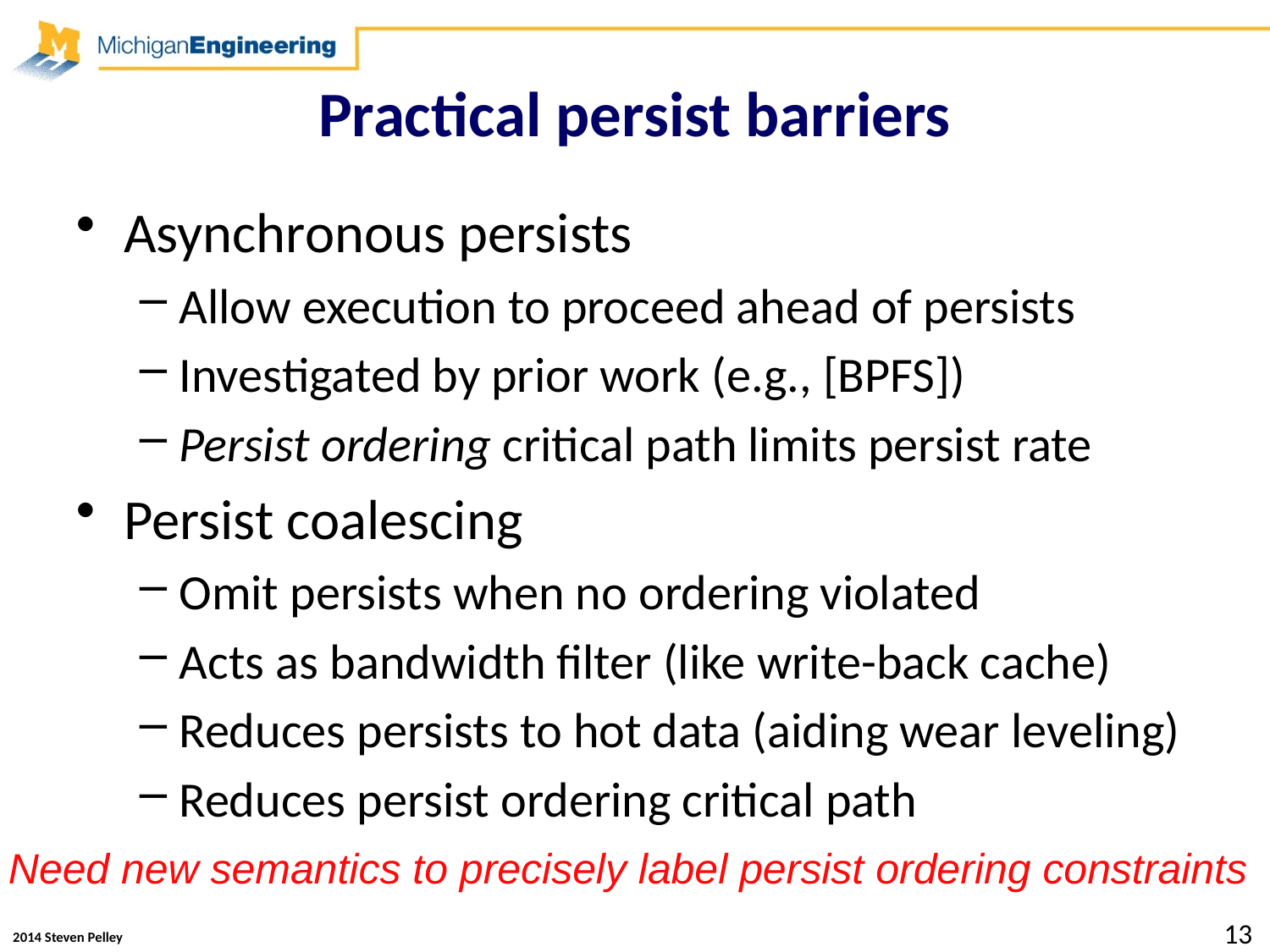

# Practical persist barriers
Asynchronous persists
Allow execution to proceed ahead of persists
Investigated by prior work (e.g., [BPFS])
Persist ordering critical path limits persist rate
Persist coalescing
Omit persists when no ordering violated
Acts as bandwidth filter (like write-back cache)
Reduces persists to hot data (aiding wear leveling)
Reduces persist ordering critical path
Need new semantics to precisely label persist ordering constraints
13